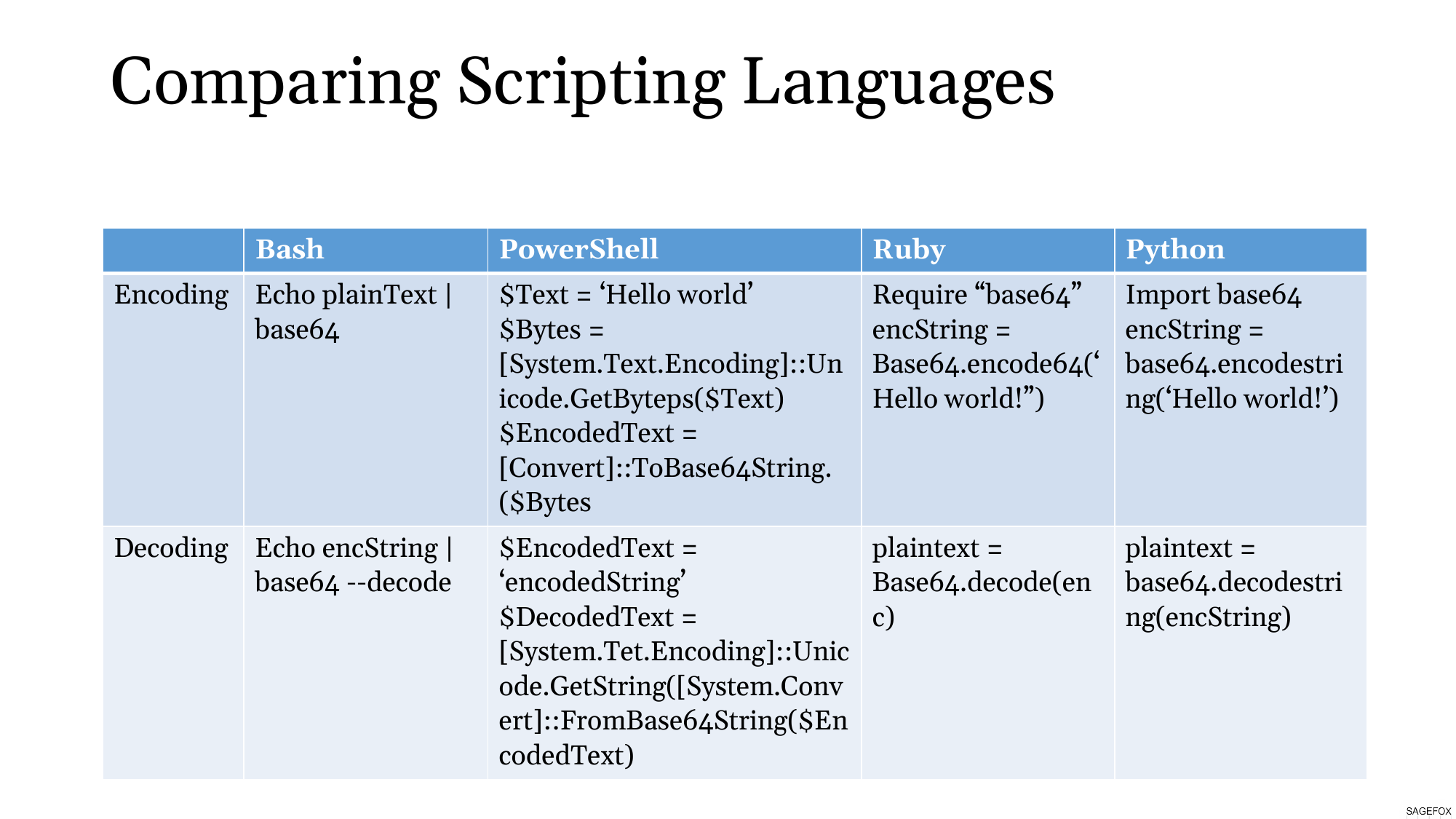

# Comparing Scripting Languages
|  | Bash | PowerShell | Ruby | Python |
| --- | --- | --- | --- | --- |
| Encoding | Echo plainText | base64 | $Text = ‘Hello world’ $Bytes = [System.Text.Encoding]::Unicode.GetByteps($Text) $EncodedText = [Convert]::ToBase64String.($Bytes | Require “base64” encString = Base64.encode64(‘Hello world!”) | Import base64 encString = base64.encodestring(‘Hello world!’) |
| Decoding | Echo encString | base64 --decode | $EncodedText = ‘encodedString’ $DecodedText = [System.Tet.Encoding]::Unicode.GetString([System.Convert]::FromBase64String($EncodedText) | plaintext = Base64.decode(enc) | plaintext = base64.decodestring(encString) |